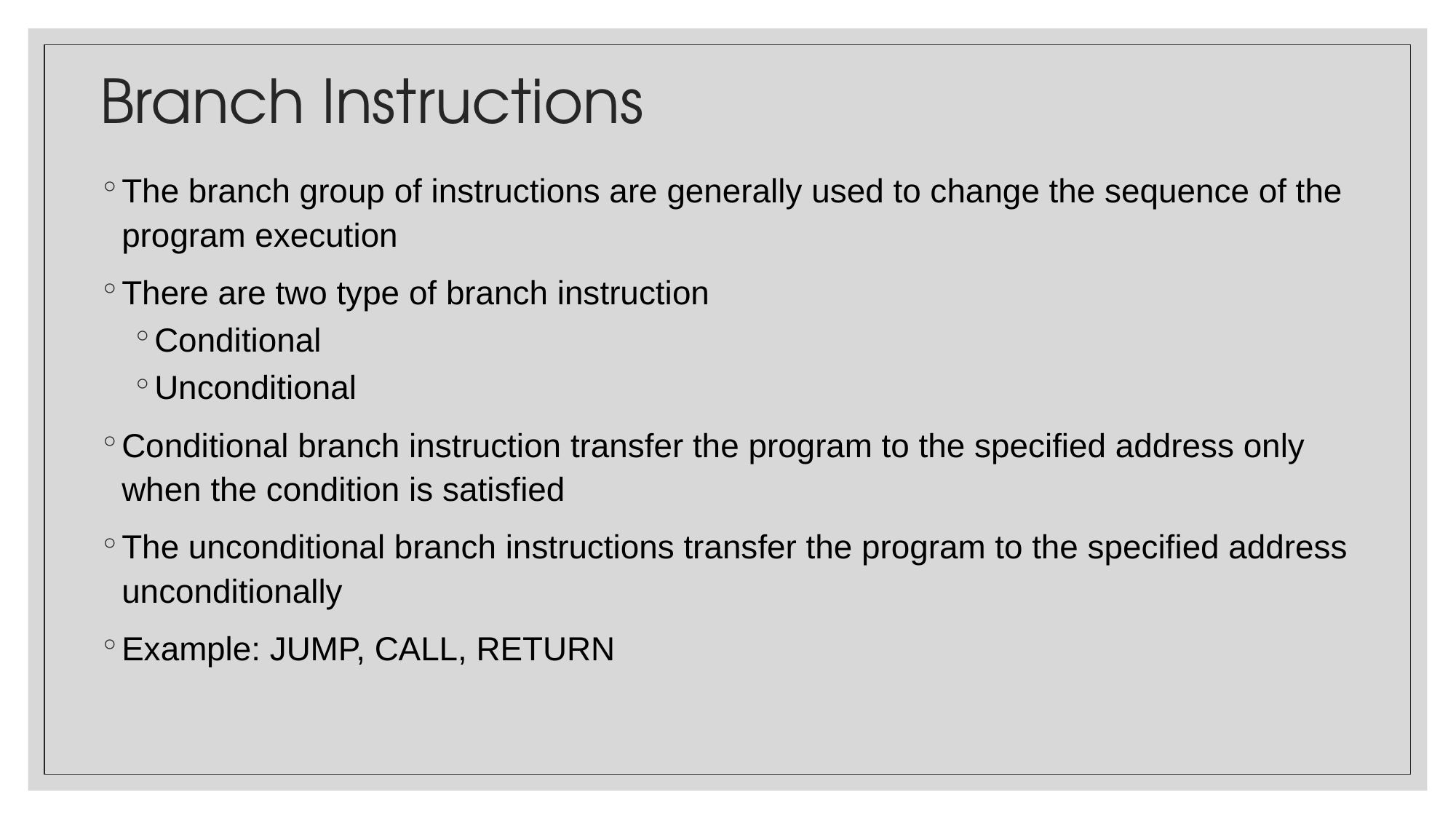

# Branch Instructions
The branch group of instructions are generally used to change the sequence of the program execution
There are two type of branch instruction
Conditional
Unconditional
Conditional branch instruction transfer the program to the specified address only when the condition is satisfied
The unconditional branch instructions transfer the program to the specified address unconditionally
Example: JUMP, CALL, RETURN